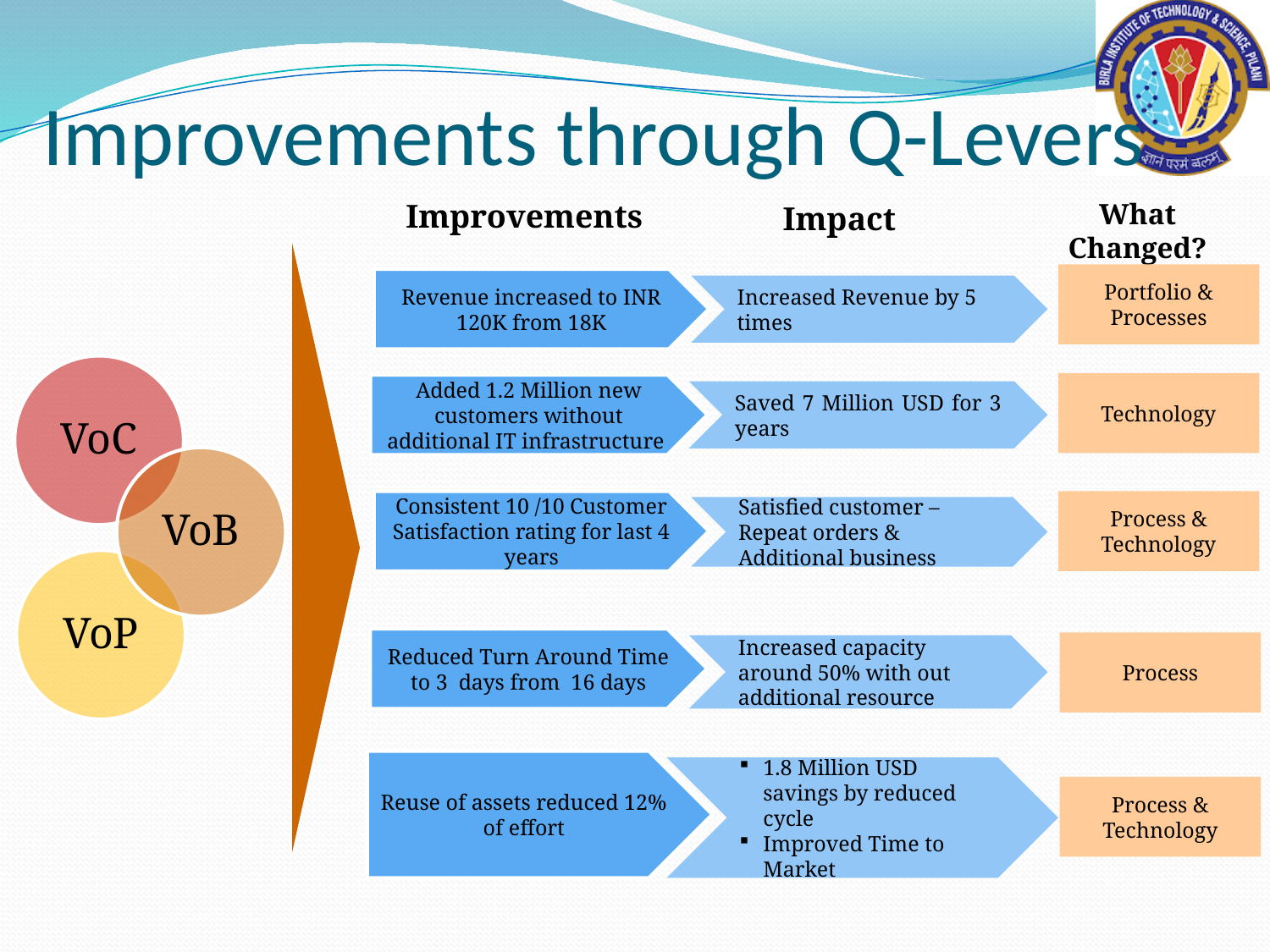

# Improvements through Q-Levers
Improvements
What Changed?
Impact
VoC
VoB
VoP

Portfolio & Processes
Revenue increased to INR 120K from 18K
Increased Revenue by 5 times
Technology
Added 1.2 Million new customers without additional IT infrastructure
Saved 7 Million USD for 3 years
Consistent 10 /10 Customer Satisfaction rating for last 4 years
Process & Technology
Satisfied customer – Repeat orders & Additional business
Reduced Turn Around Time to 3  days from  16 days
Process
Increased capacity around 50% with out additional resource
Reuse of assets reduced 12% of effort
1.8 Million USD savings by reduced cycle
Improved Time to Market
Process & Technology